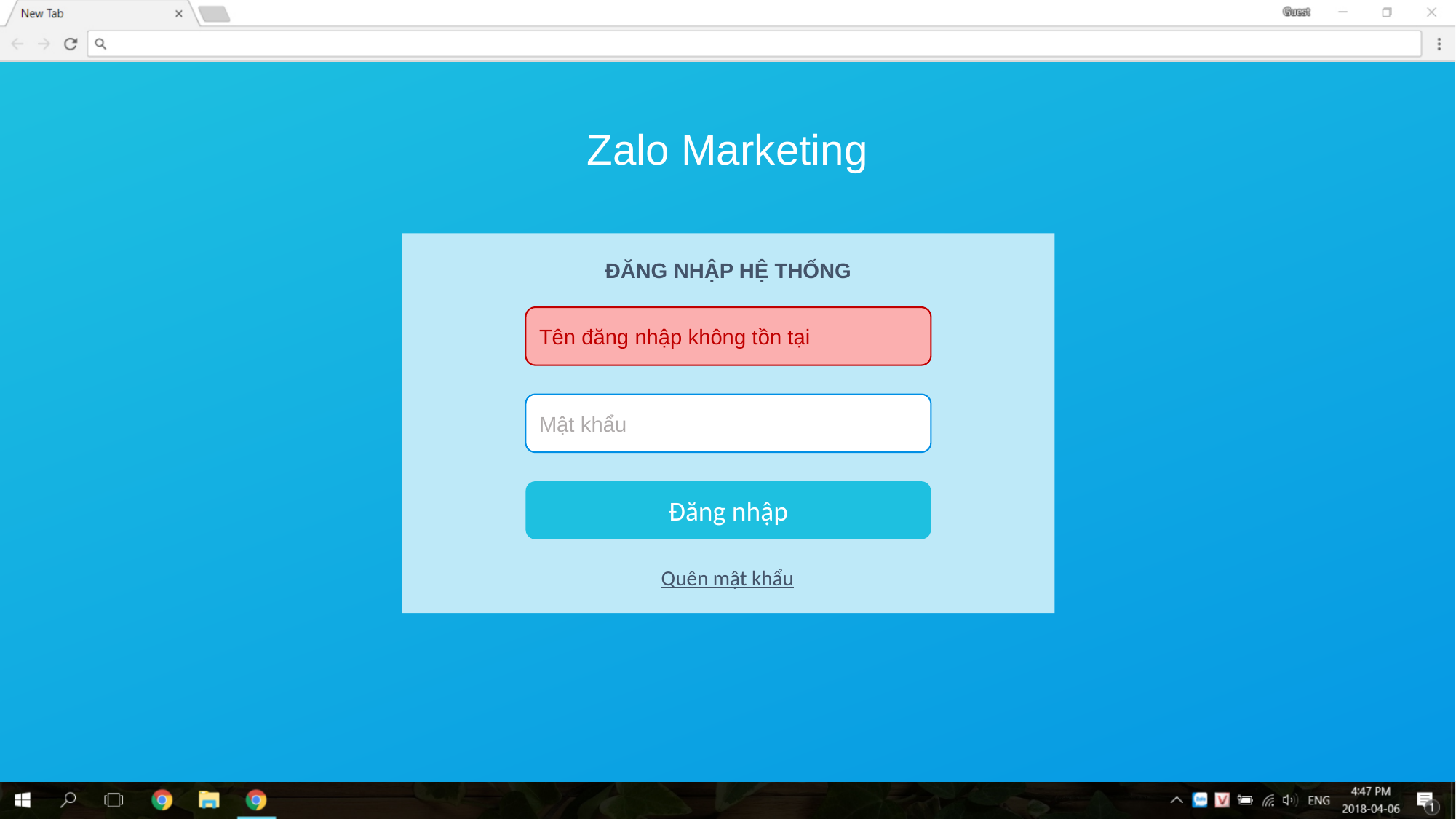

Zalo Marketing

ĐĂNG NHẬP HỆ THỐNG
Tên đăng nhập không tồn tại
Mật khẩu
Đăng nhập
Quên mật khẩu